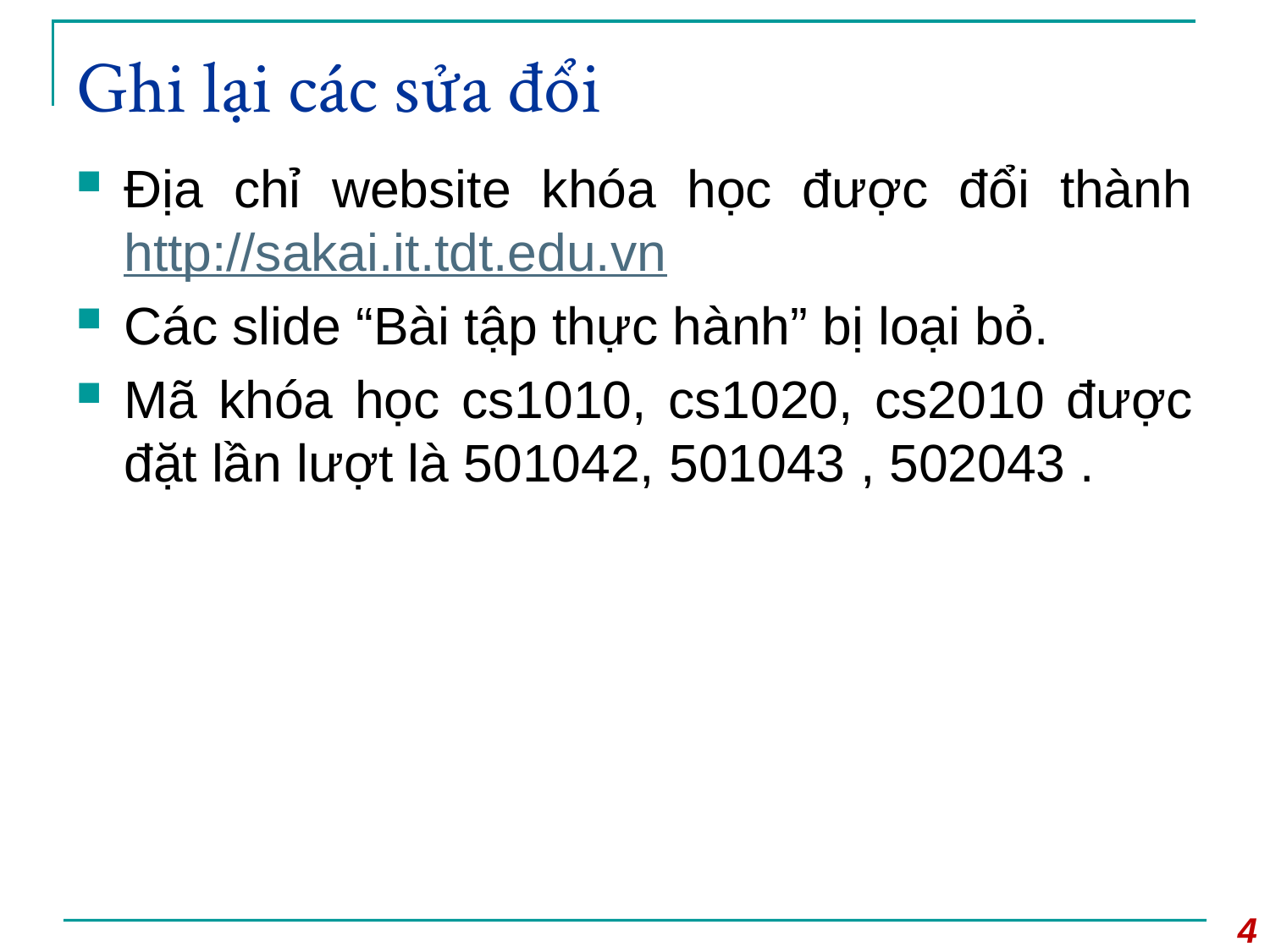

# Ghi lại các sửa đổi
Địa chỉ website khóa học được đổi thành http://sakai.it.tdt.edu.vn
Các slide “Bài tập thực hành” bị loại bỏ.
Mã khóa học cs1010, cs1020, cs2010 được đặt lần lượt là 501042, 501043 , 502043 .
4